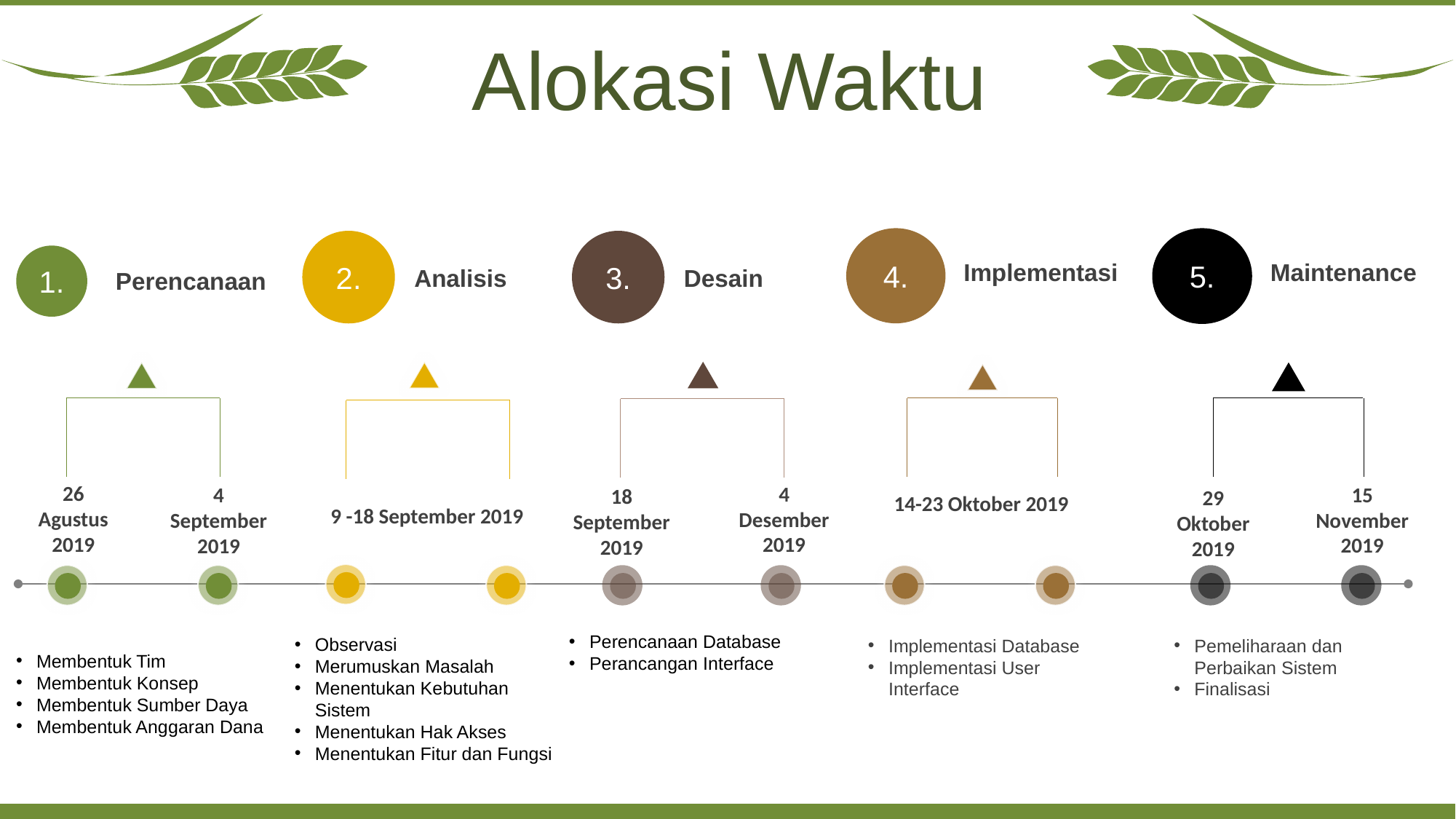

Alokasi Waktu
5.
Maintenance
4.
Implementasi
2.
Analisis
3.
Desain
1.
Perencanaan

26 Agustus 2019
4 Desember 2019
15 November2019
4 September 2019
18 September 2019
29 Oktober 2019
14-23 Oktober 2019
9 -18 September 2019

Perencanaan Database
Perancangan Interface
Observasi
Merumuskan Masalah
Menentukan Kebutuhan Sistem
Menentukan Hak Akses
Menentukan Fitur dan Fungsi
Implementasi Database
Implementasi User Interface
Pemeliharaan dan Perbaikan Sistem
Finalisasi
Membentuk Tim
Membentuk Konsep
Membentuk Sumber Daya
Membentuk Anggaran Dana